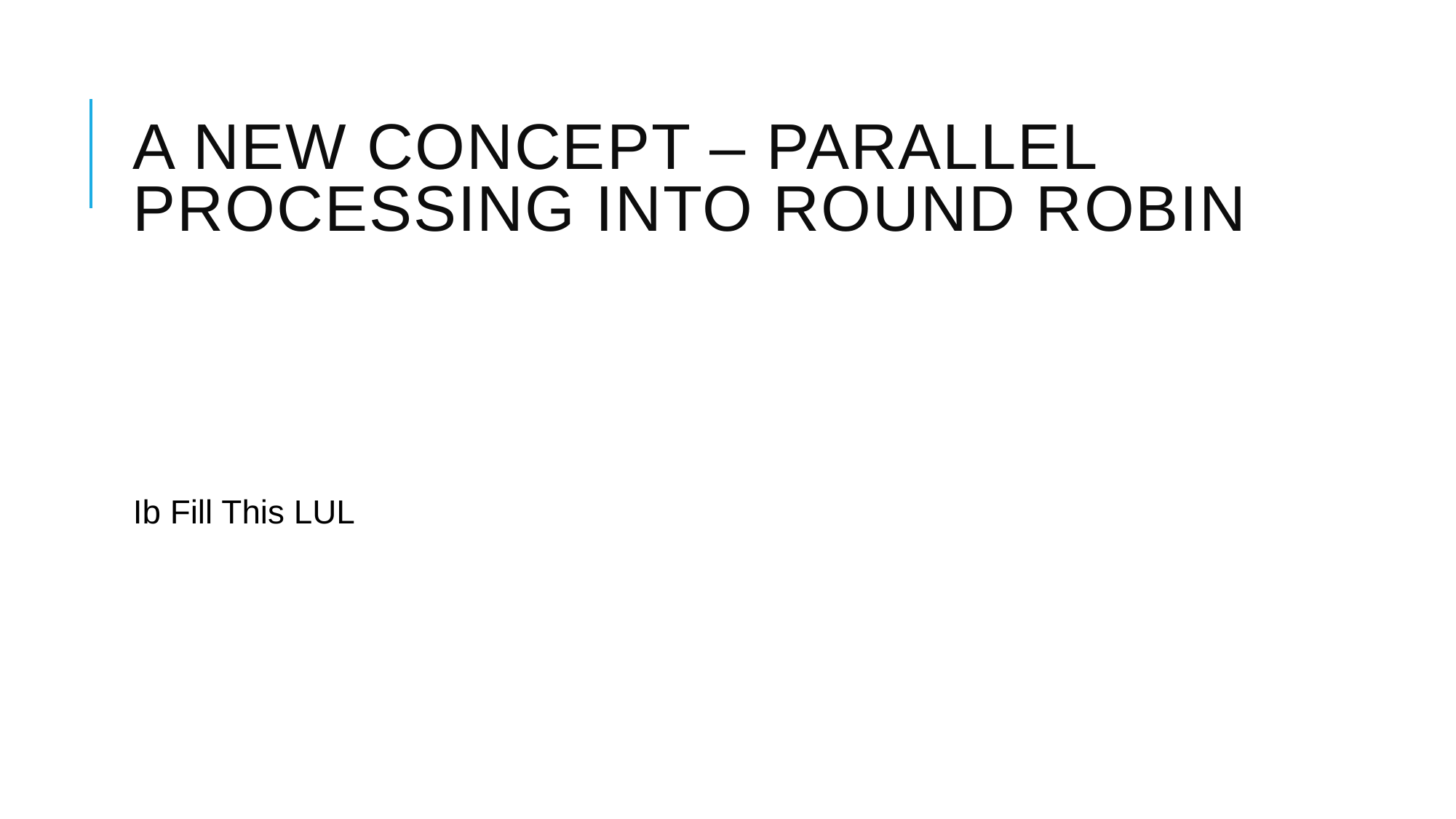

# A New Concept – Parallel Processing into Round Robin
Ib Fill This LUL